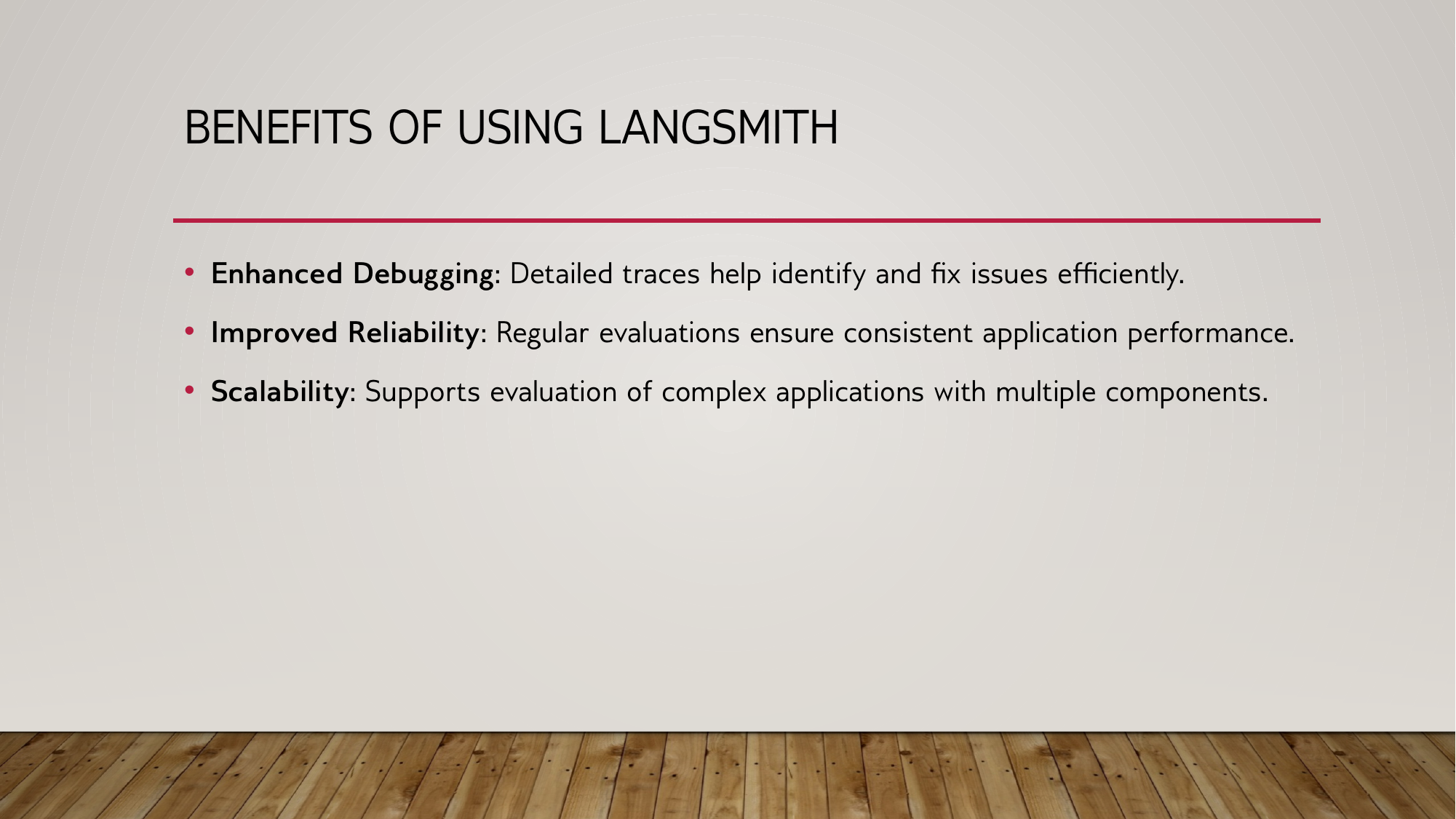

# Benefits of Using LangSmith
Enhanced Debugging: Detailed traces help identify and fix issues efficiently.​
Improved Reliability: Regular evaluations ensure consistent application performance.​
Scalability: Supports evaluation of complex applications with multiple components.​